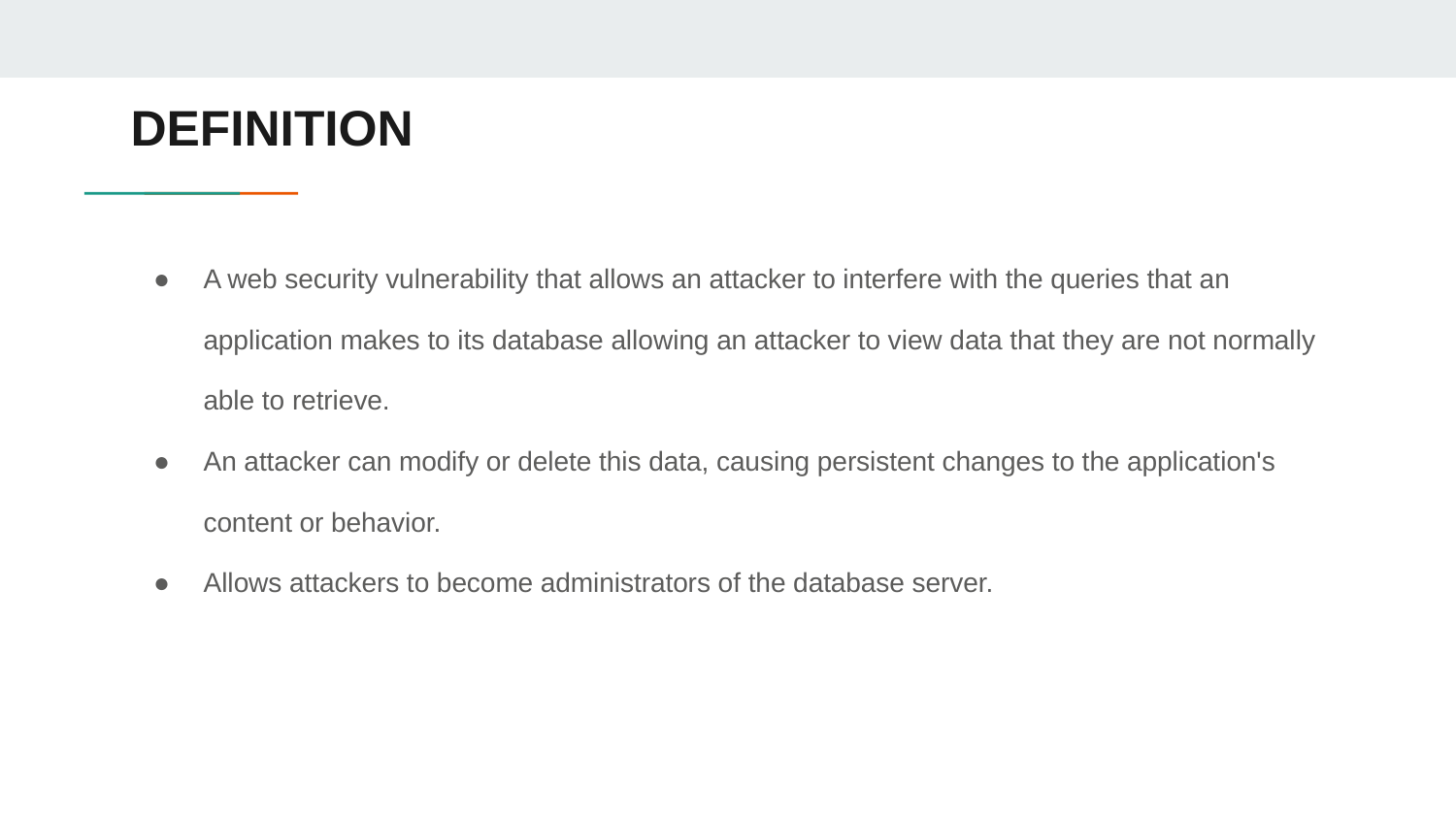

# DEFINITION
A web security vulnerability that allows an attacker to interfere with the queries that an application makes to its database allowing an attacker to view data that they are not normally able to retrieve.
An attacker can modify or delete this data, causing persistent changes to the application's content or behavior.
Allows attackers to become administrators of the database server.